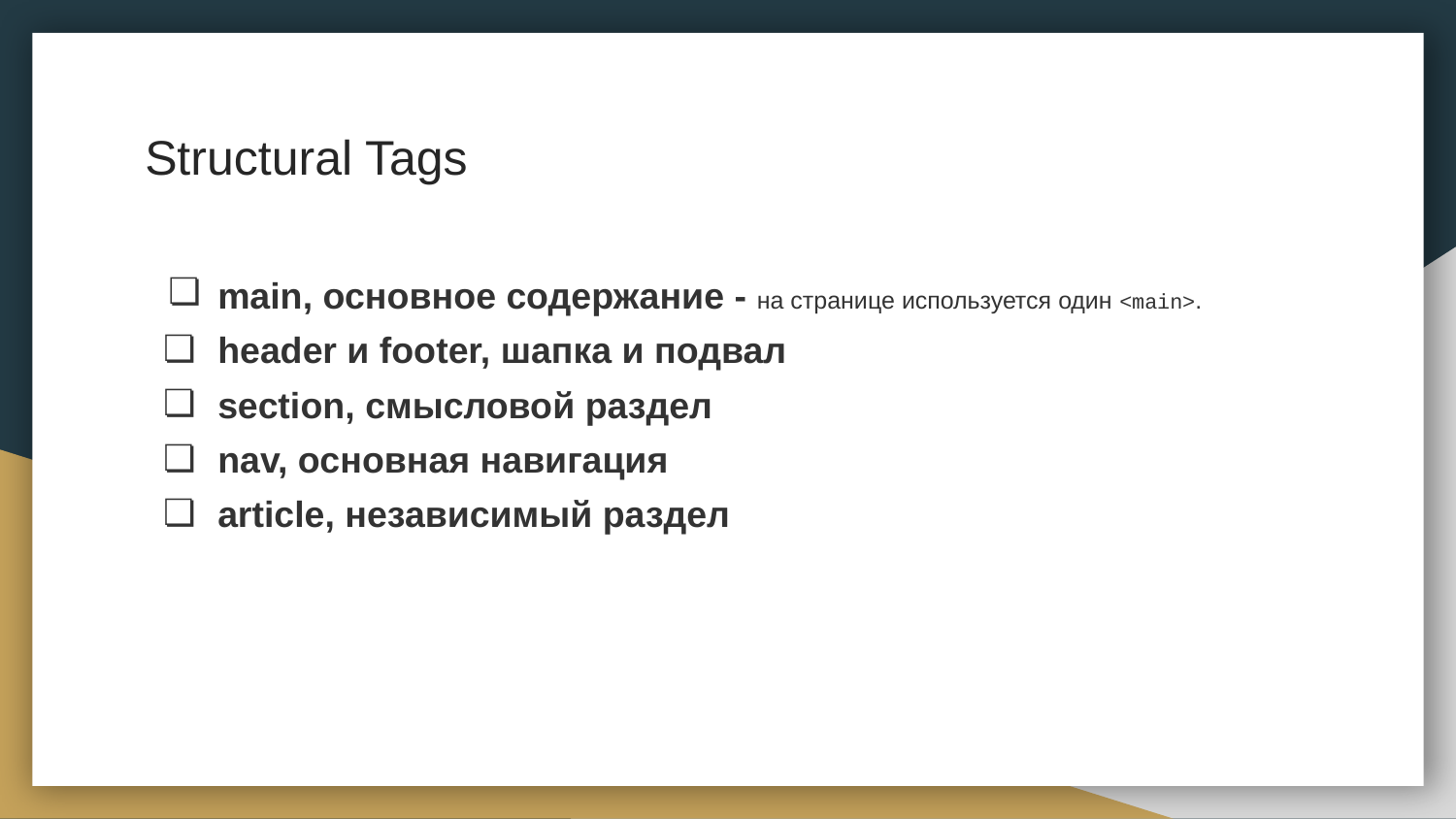

# Structural Tags
main, основное содержание - на странице используется один <main>.
header и footer, шапка и подвал
section, смысловой раздел
nav, основная навигация
article, независимый раздел